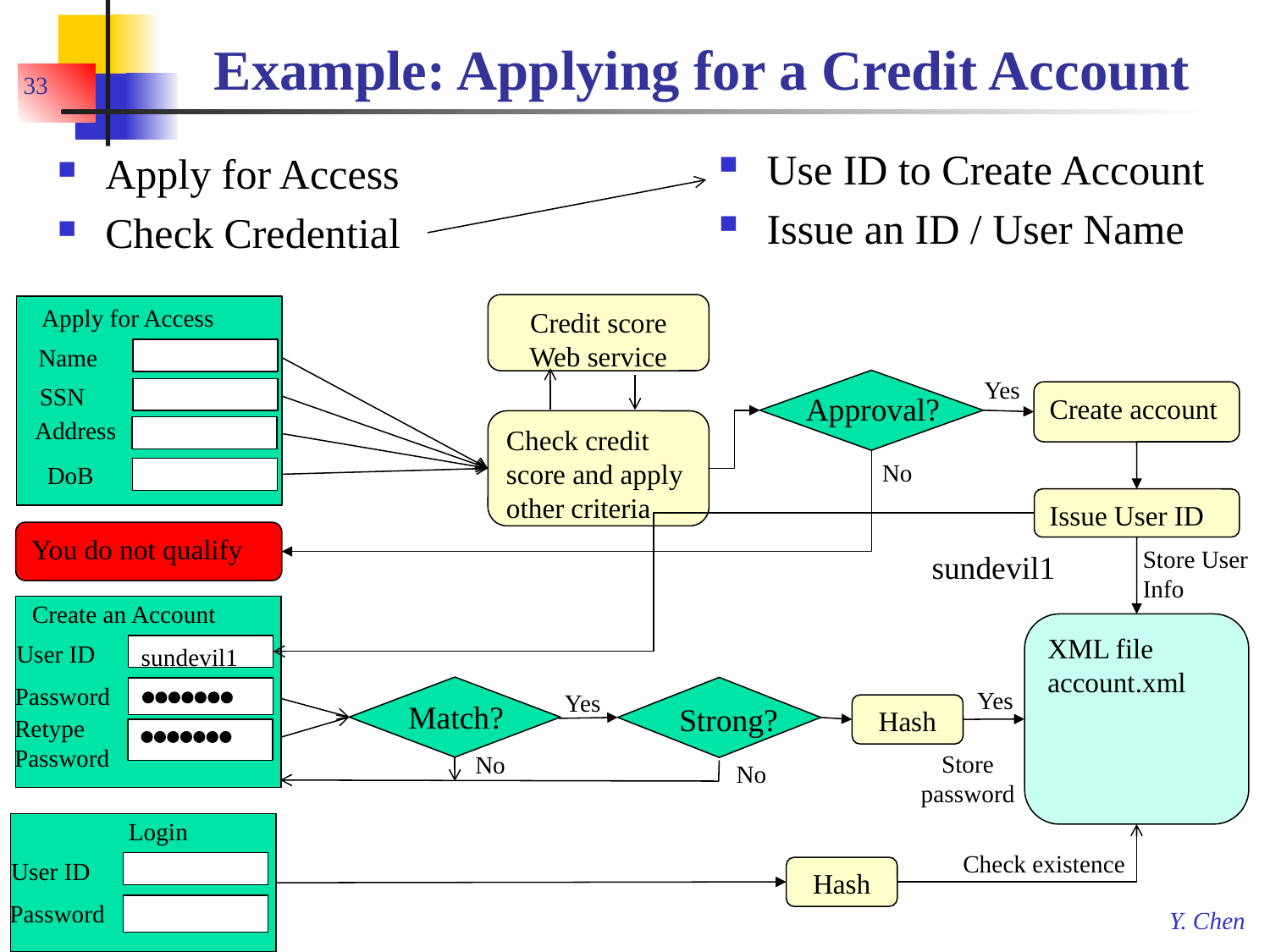

# Example: Applying for a Credit Account
33
Use ID to Create Account
Issue an ID / User Name
Apply for Access
Check Credential
Credit score Web service

Apply for Access
Name

Yes

SSN

Create account
Approval?
Address
Check credit score and apply other criteria

No
DoB

Issue User ID
You do not qualify
Store User Info
sundevil1
Create an Account

XML file account.xml
User ID
sundevil1
•••••••
Password

Yes
Yes
Match?
Strong?
Hash
Retype
Password
•••••••

Store password
No
No

Login

Check existence
User ID

Hash
Password